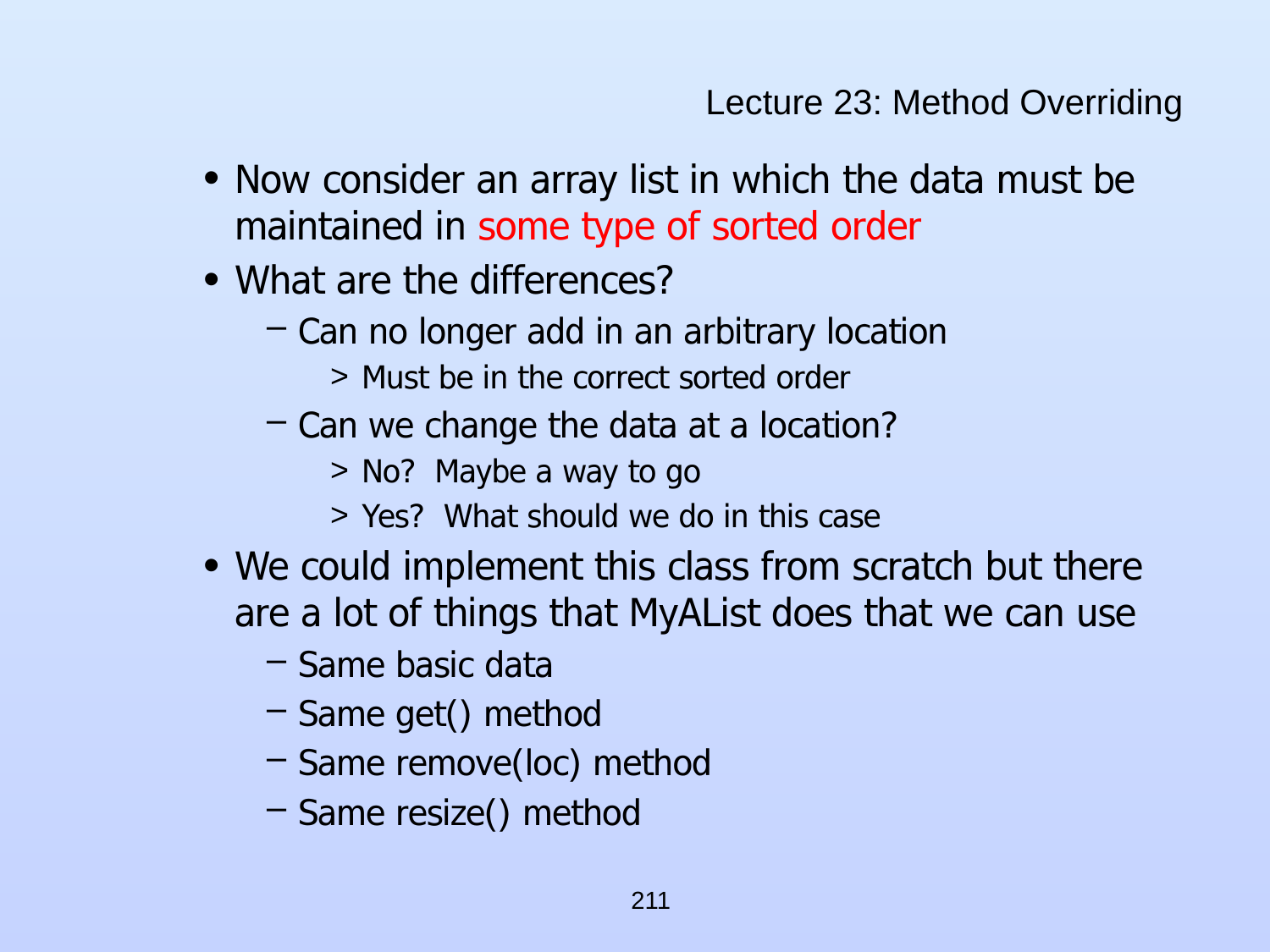

# Lecture 23: Method Overriding
Now consider an array list in which the data must be maintained in some type of sorted order
What are the differences?
Can no longer add in an arbitrary location
Must be in the correct sorted order
Can we change the data at a location?
No?  Maybe a way to go
Yes?  What should we do in this case
We could implement this class from scratch but there are a lot of things that MyAList does that we can use
Same basic data
Same get() method
Same remove(loc) method
Same resize() method
211